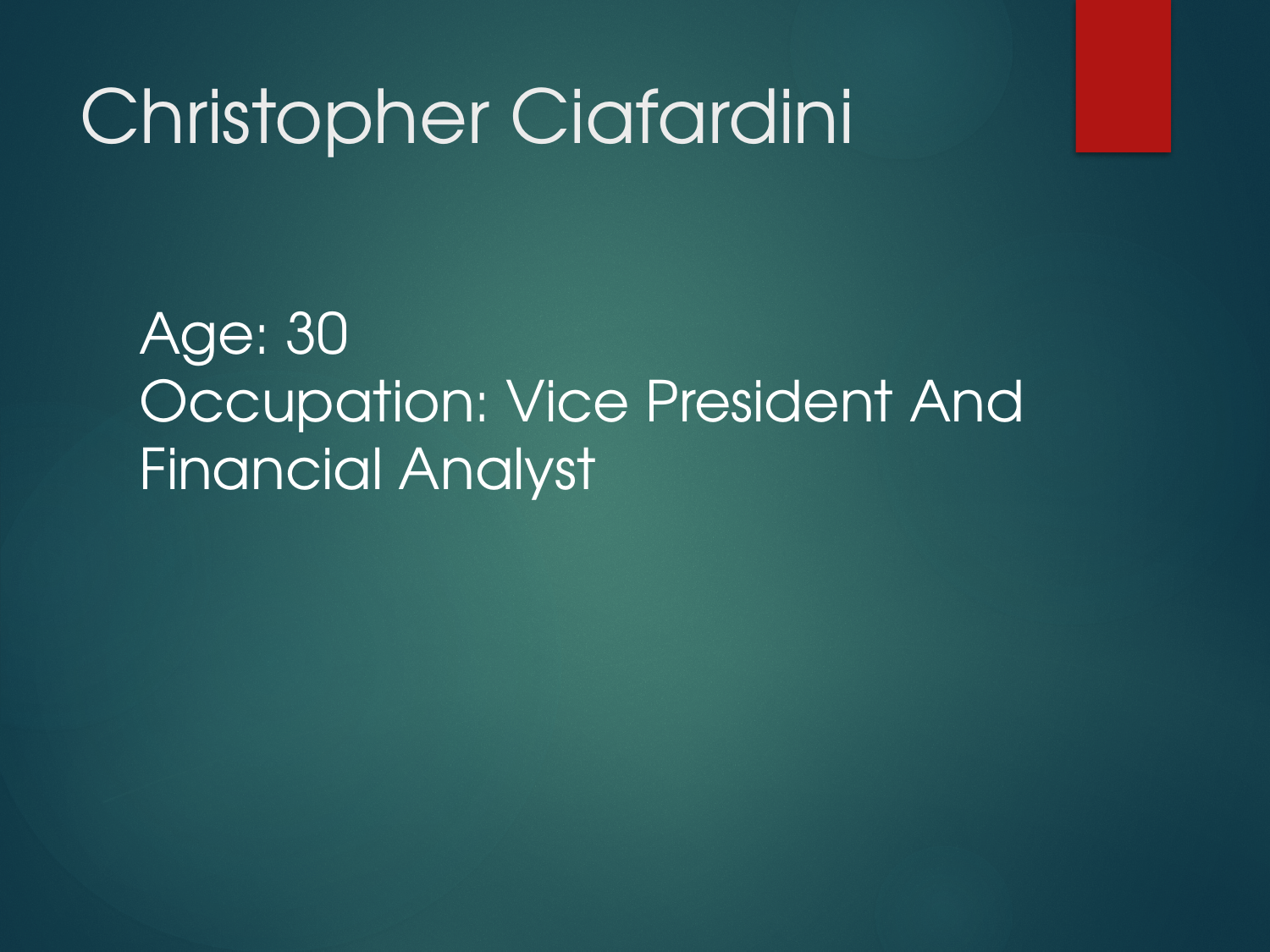

# Christopher Ciafardini

Age: 30
Occupation: Vice President And Financial Analyst